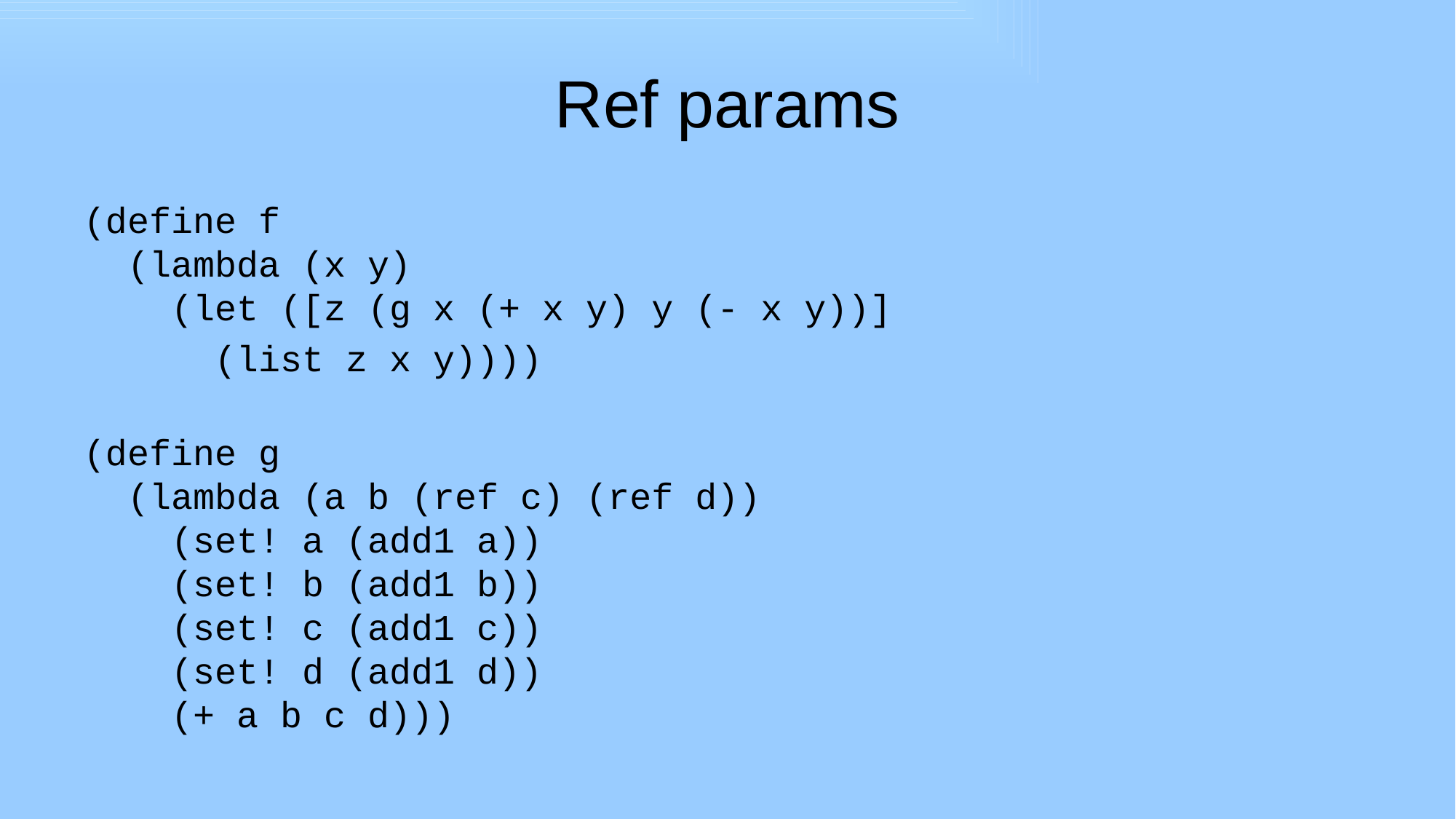

# Ref params
(define f
  (lambda (x y)
    (let ([z (g x (+ x y) y (- x y))]
      (list z x y))))
(define g
  (lambda (a b (ref c) (ref d))
    (set! a (add1 a))
    (set! b (add1 b))
    (set! c (add1 c))
    (set! d (add1 d))
    (+ a b c d)))